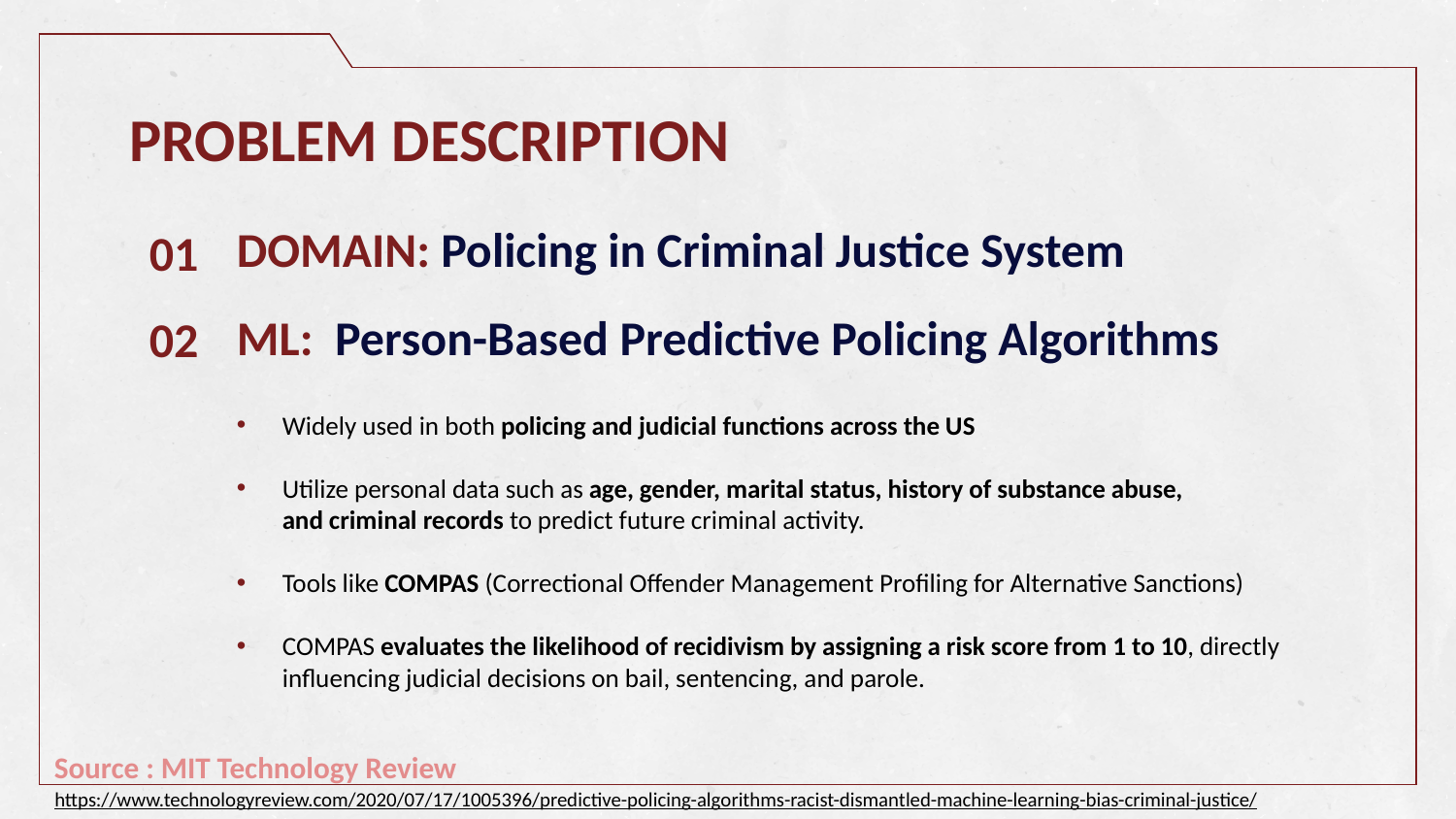

# PROBLEM DESCRIPTION
01
DOMAIN: Policing in Criminal Justice System
02
ML:  Person-Based Predictive Policing Algorithms
Widely used in both policing and judicial functions across the US

Utilize personal data such as age, gender, marital status, history of substance abuse, and criminal records to predict future criminal activity.

Tools like COMPAS (Correctional Offender Management Profiling for Alternative Sanctions)

COMPAS evaluates the likelihood of recidivism by assigning a risk score from 1 to 10, directly influencing judicial decisions on bail, sentencing, and parole.

Source : MIT Technology Review
https://www.technologyreview.com/2020/07/17/1005396/predictive-policing-algorithms-racist-dismantled-machine-learning-bias-criminal-justice/